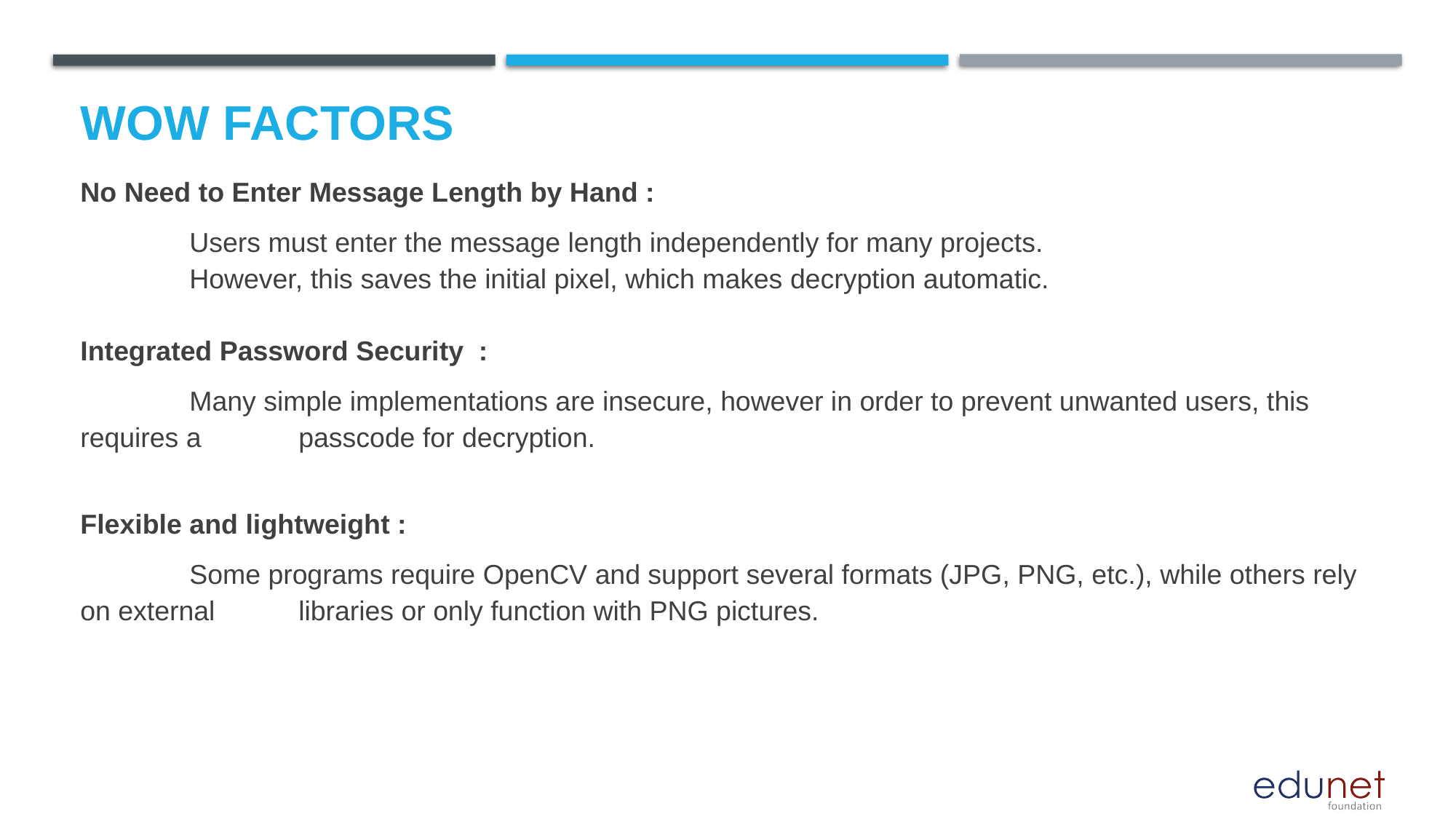

# Wow factors
No Need to Enter Message Length by Hand :
	Users must enter the message length independently for many projects.
	However, this saves the initial pixel, which makes decryption automatic.
Integrated Password Security  :
	Many simple implementations are insecure, however in order to prevent unwanted users, this requires a 	passcode for decryption.
Flexible and lightweight :
 	Some programs require OpenCV and support several formats (JPG, PNG, etc.), while others rely on external 	libraries or only function with PNG pictures.